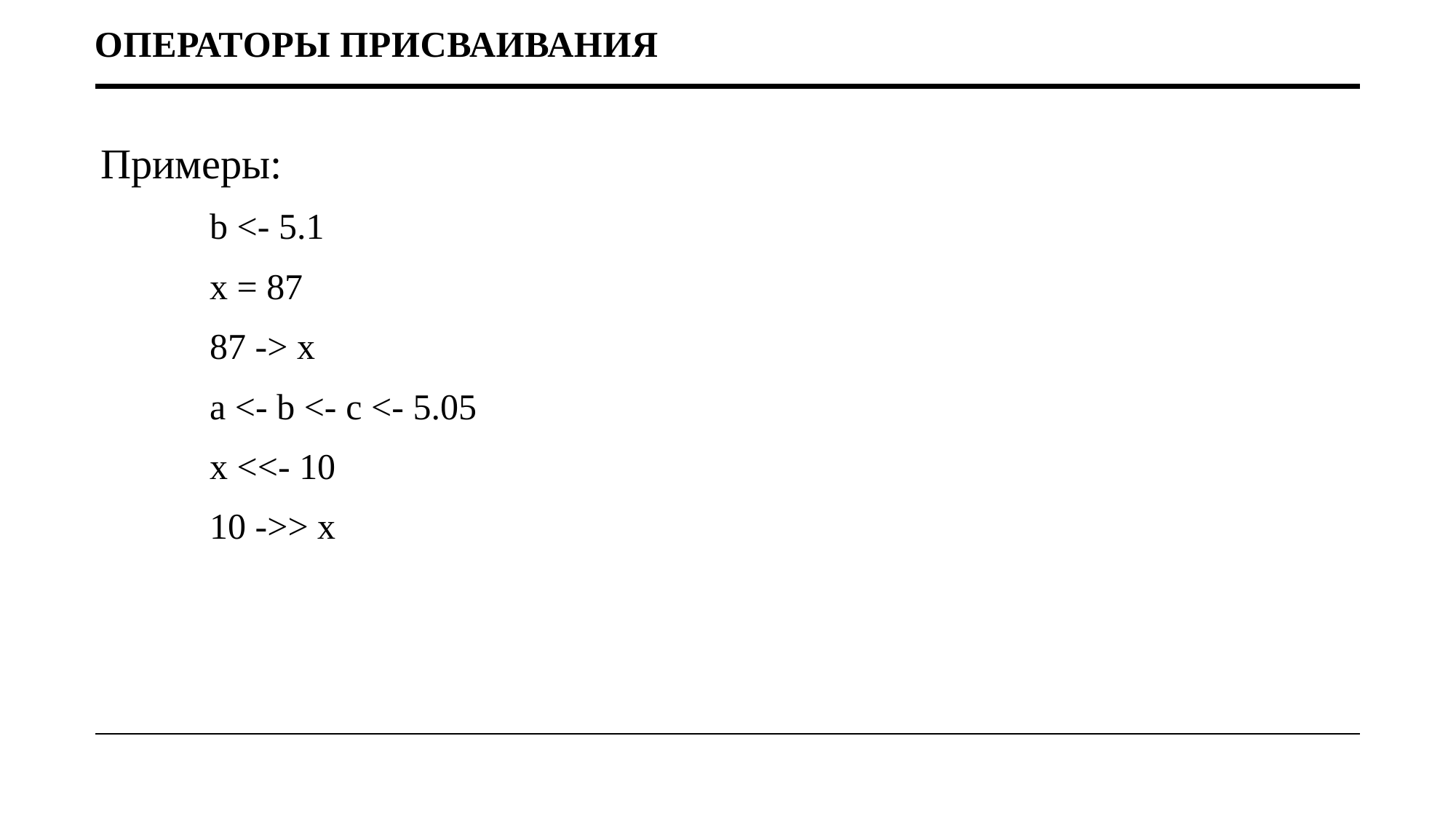

# Операторы присваивания
Примеры:
b <- 5.1
x = 87
87 -> x
a <- b <- с <- 5.05
x <<- 10
10 ->> x